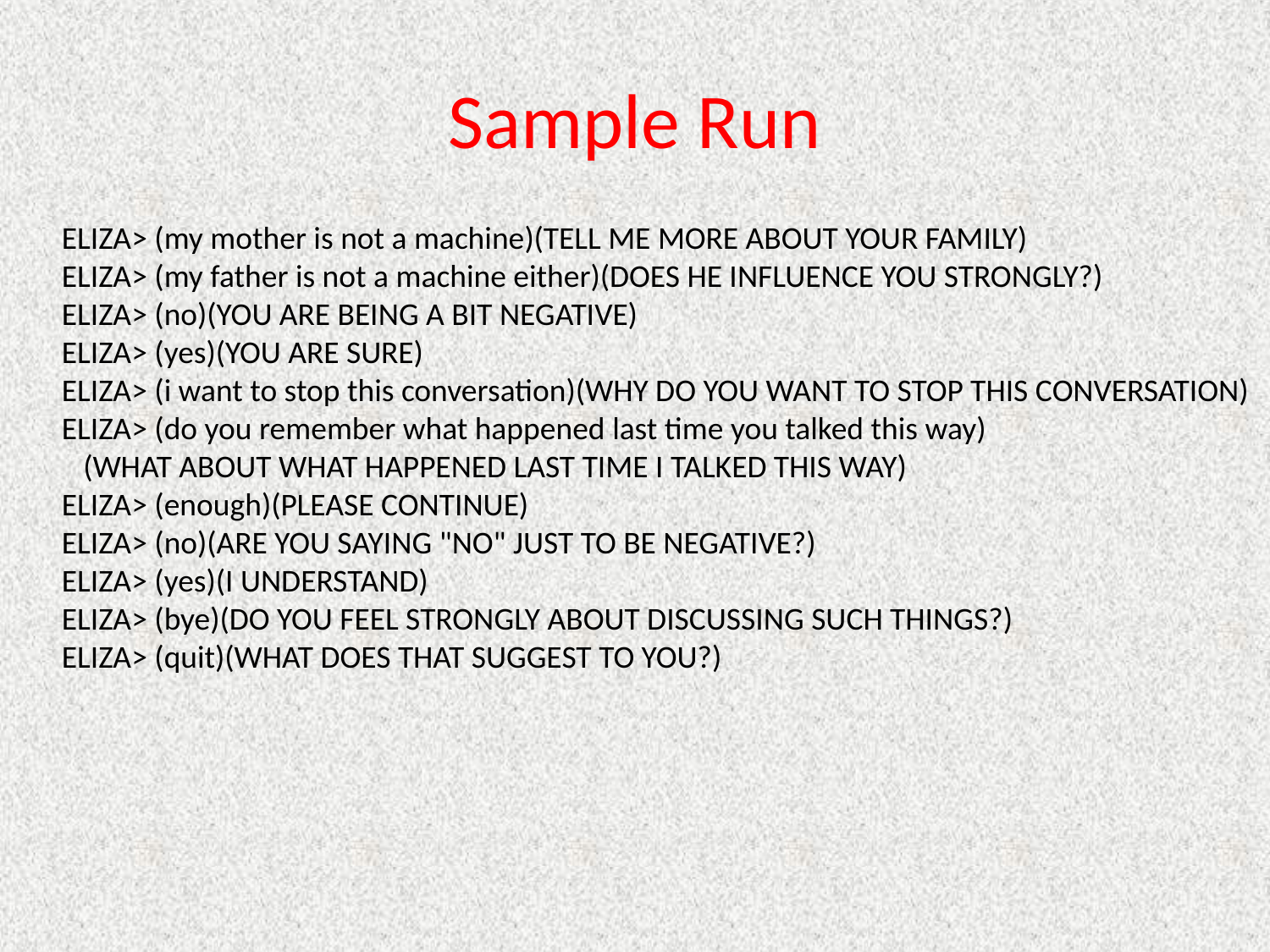

# Sample Run
ELIZA> (my mother is not a machine)(TELL ME MORE ABOUT YOUR FAMILY)
ELIZA> (my father is not a machine either)(DOES HE INFLUENCE YOU STRONGLY?)
ELIZA> (no)(YOU ARE BEING A BIT NEGATIVE)
ELIZA> (yes)(YOU ARE SURE)
ELIZA> (i want to stop this conversation)(WHY DO YOU WANT TO STOP THIS CONVERSATION)
ELIZA> (do you remember what happened last time you talked this way)
   (WHAT ABOUT WHAT HAPPENED LAST TIME I TALKED THIS WAY)
ELIZA> (enough)(PLEASE CONTINUE)
ELIZA> (no)(ARE YOU SAYING "NO" JUST TO BE NEGATIVE?)
ELIZA> (yes)(I UNDERSTAND)
ELIZA> (bye)(DO YOU FEEL STRONGLY ABOUT DISCUSSING SUCH THINGS?)
ELIZA> (quit)(WHAT DOES THAT SUGGEST TO YOU?)